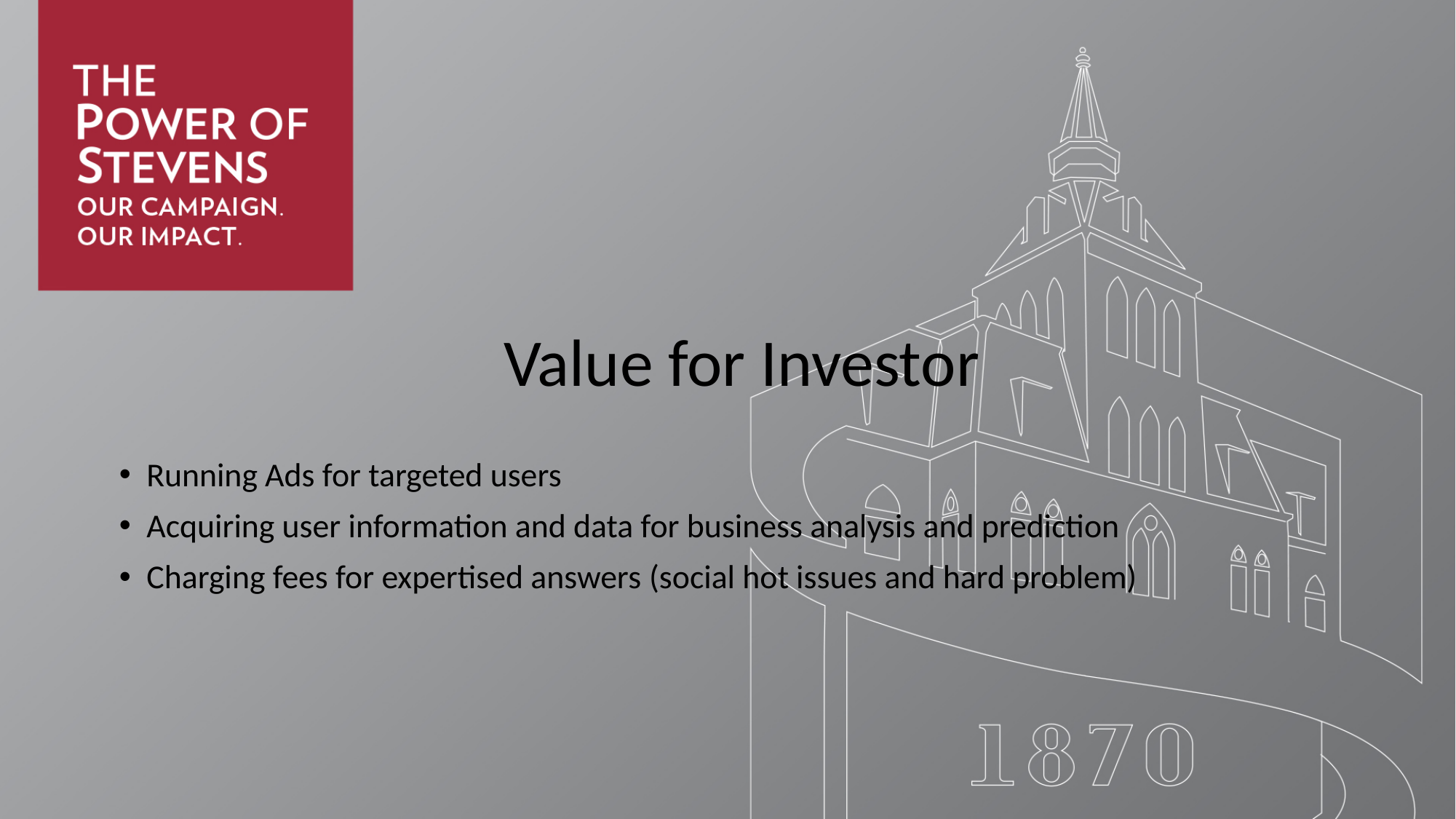

# Value for Investor

Running Ads for targeted users
Acquiring user information and data for business analysis and prediction
Charging fees for expertised answers (social hot issues and hard problem)